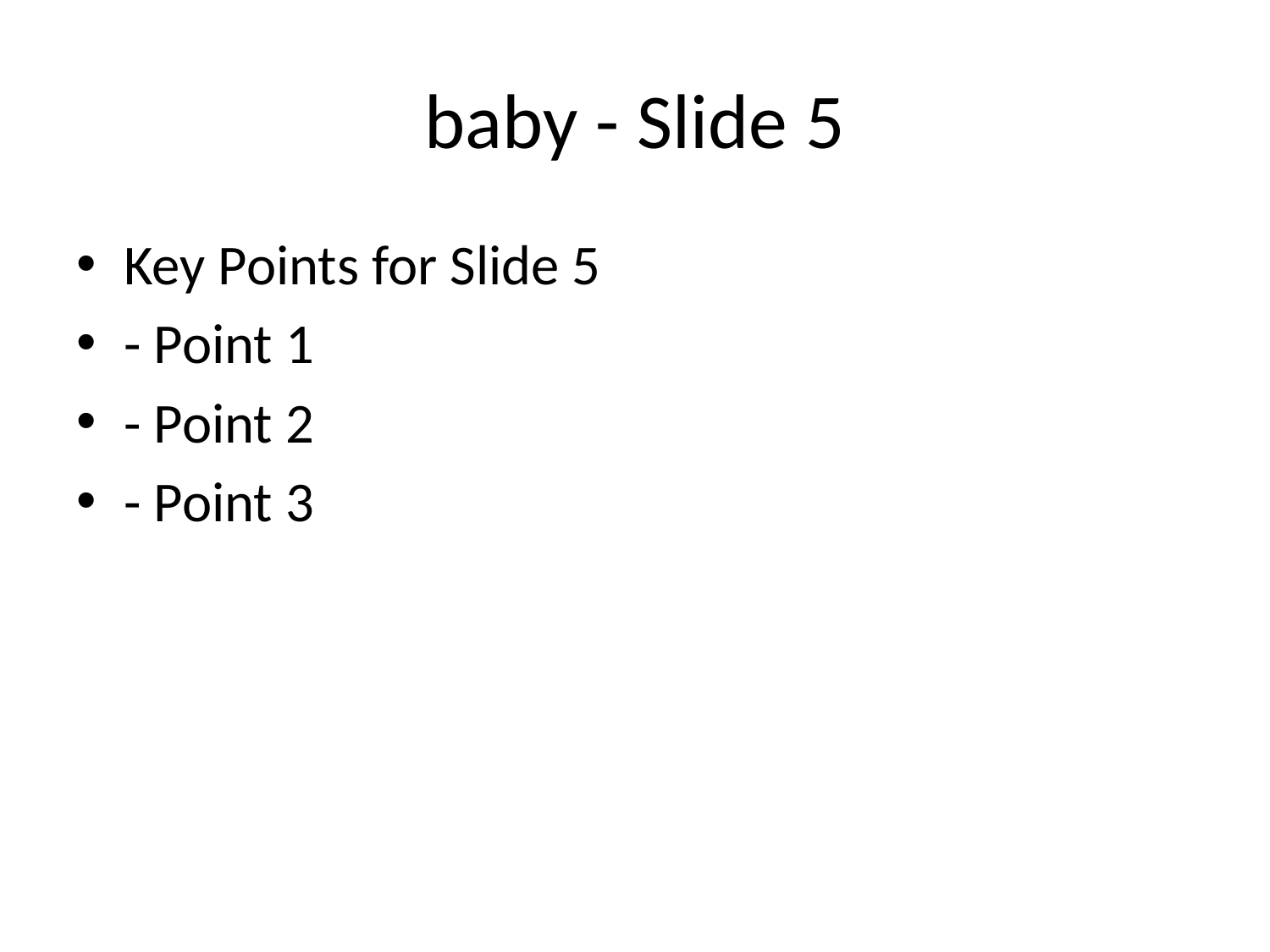

# baby - Slide 5
Key Points for Slide 5
- Point 1
- Point 2
- Point 3